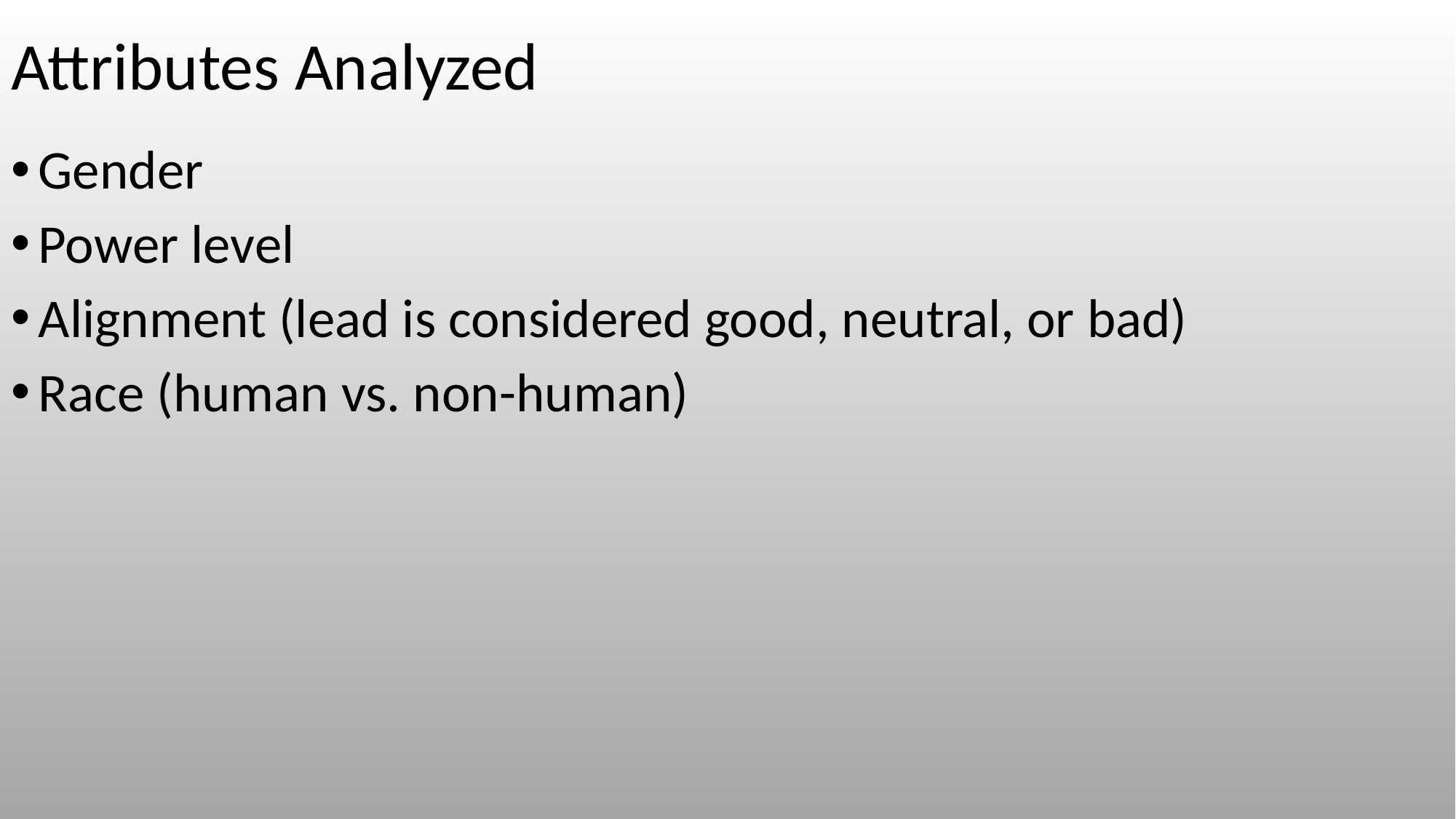

Attributes Analyzed
Gender
Power level
Alignment (lead is considered good, neutral, or bad)
Race (human vs. non-human)